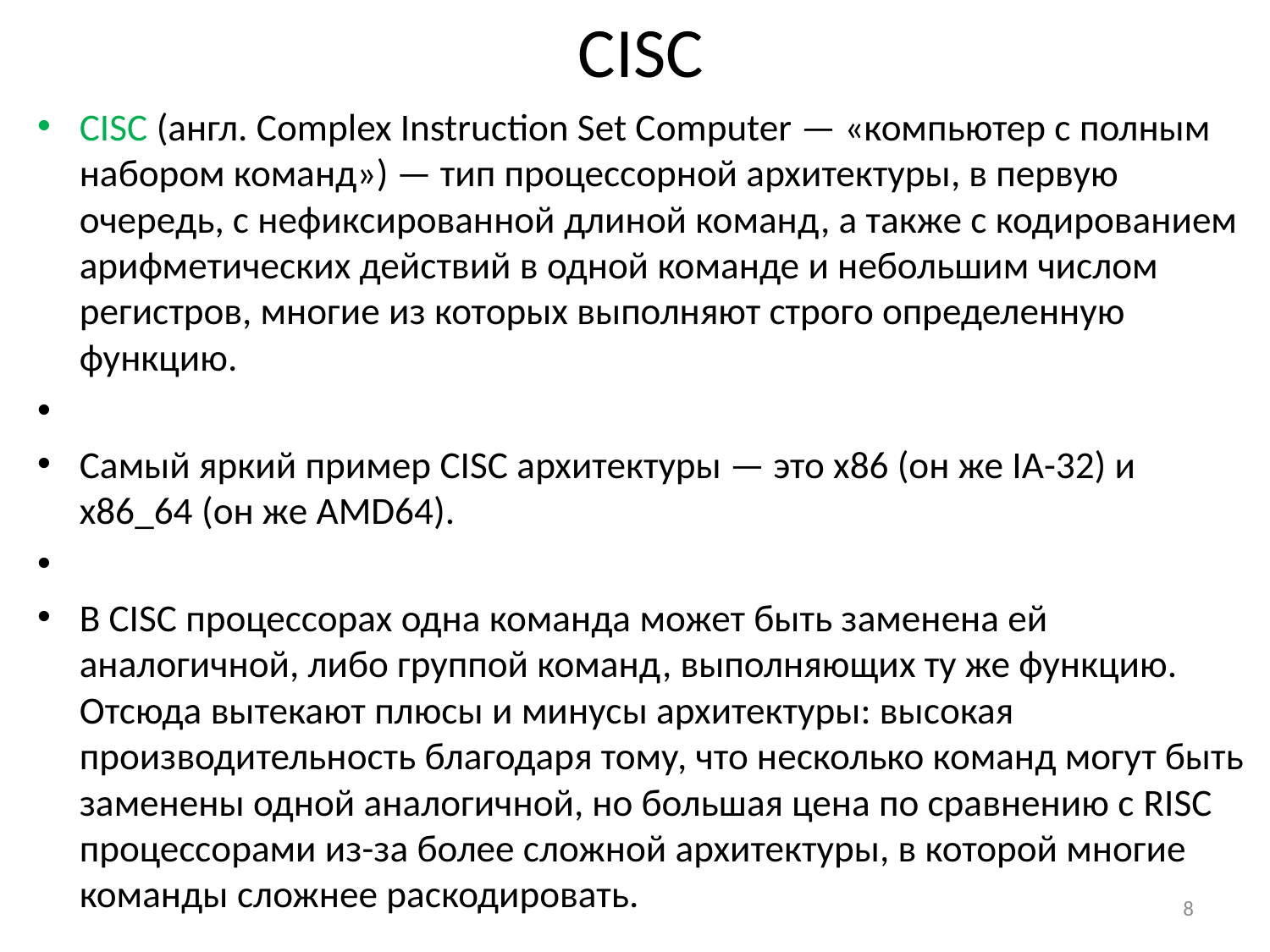

# CISC
CISC (англ. Complex Instruction Set Computer — «компьютер с полным набором команд») — тип процессорной архитектуры, в первую очередь, с нефиксированной длиной команд, а также с кодированием арифметических действий в одной команде и небольшим числом регистров, многие из которых выполняют строго определенную функцию.

Самый яркий пример CISC архитектуры — это x86 (он же IA-32) и x86_64 (он же AMD64).

В CISC процессорах одна команда может быть заменена ей аналогичной, либо группой команд, выполняющих ту же функцию. Отсюда вытекают плюсы и минусы архитектуры: высокая производительность благодаря тому, что несколько команд могут быть заменены одной аналогичной, но большая цена по сравнению с RISC процессорами из-за более сложной архитектуры, в которой многие команды сложнее раскодировать.

8